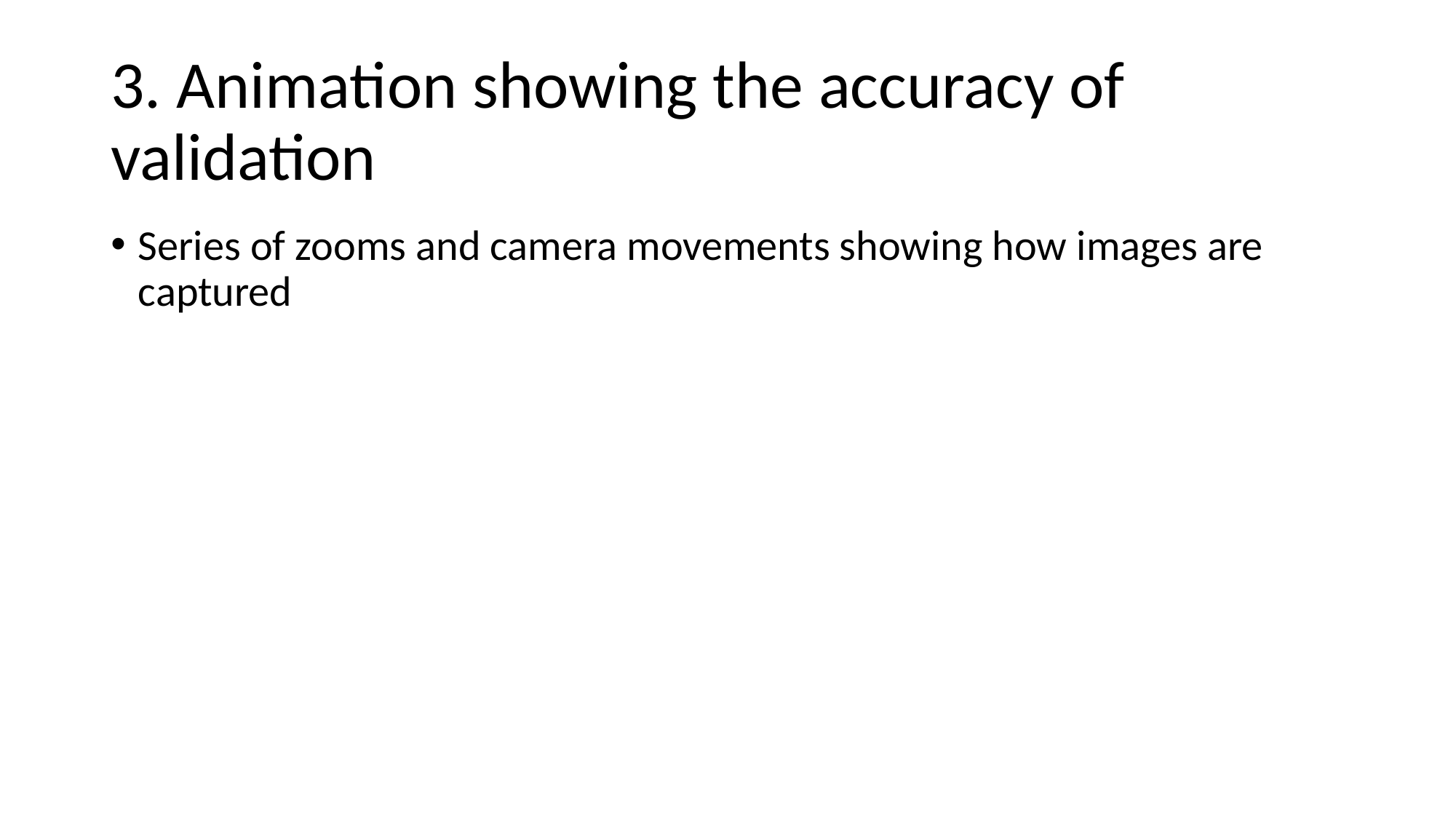

# 3. Animation showing the accuracy of validation
Series of zooms and camera movements showing how images are captured